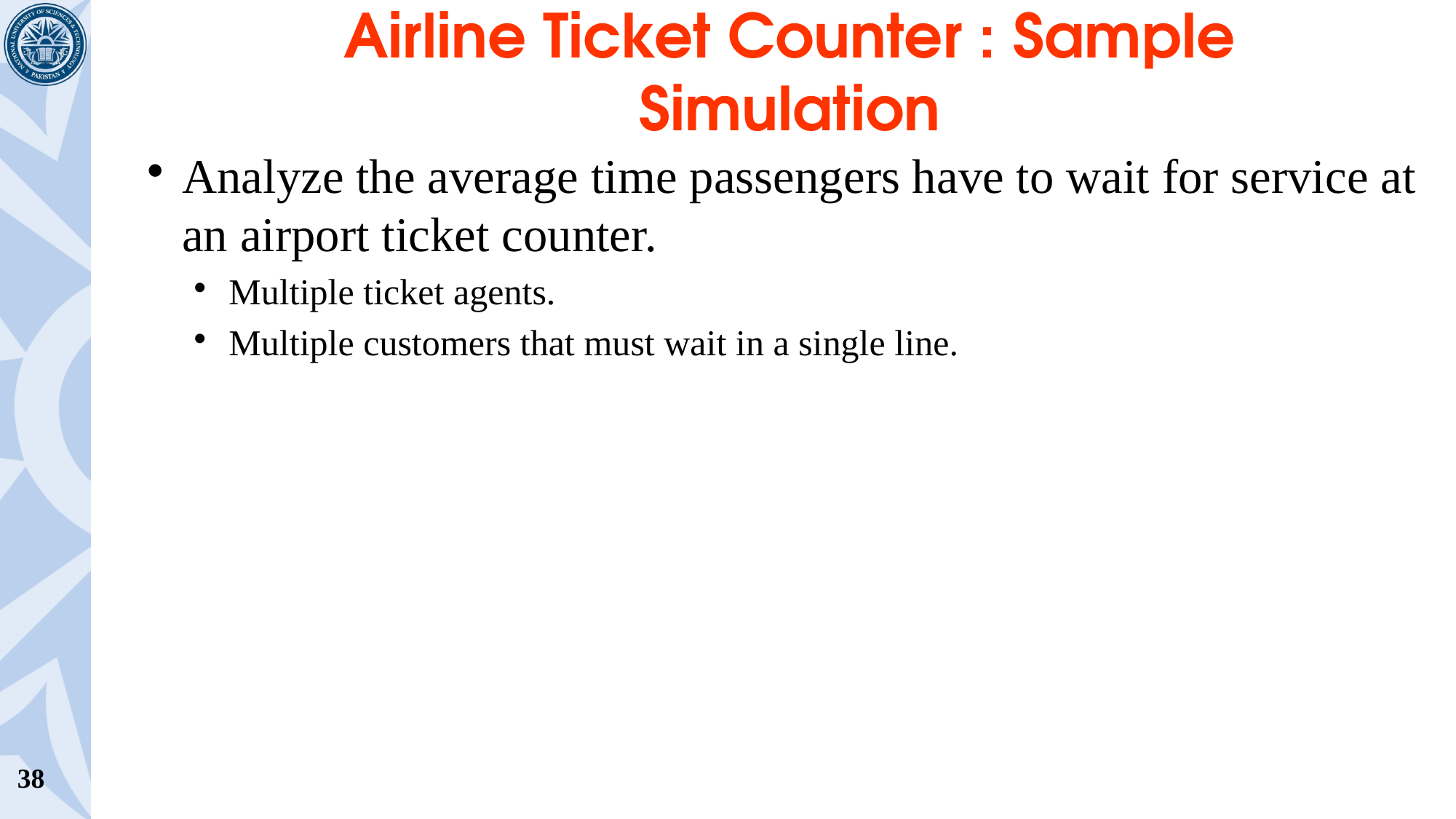

# Airline Ticket Counter : Sample Simulation
Analyze the average time passengers have to wait for service at an airport ticket counter.
Multiple ticket agents.
Multiple customers that must wait in a single line.
38